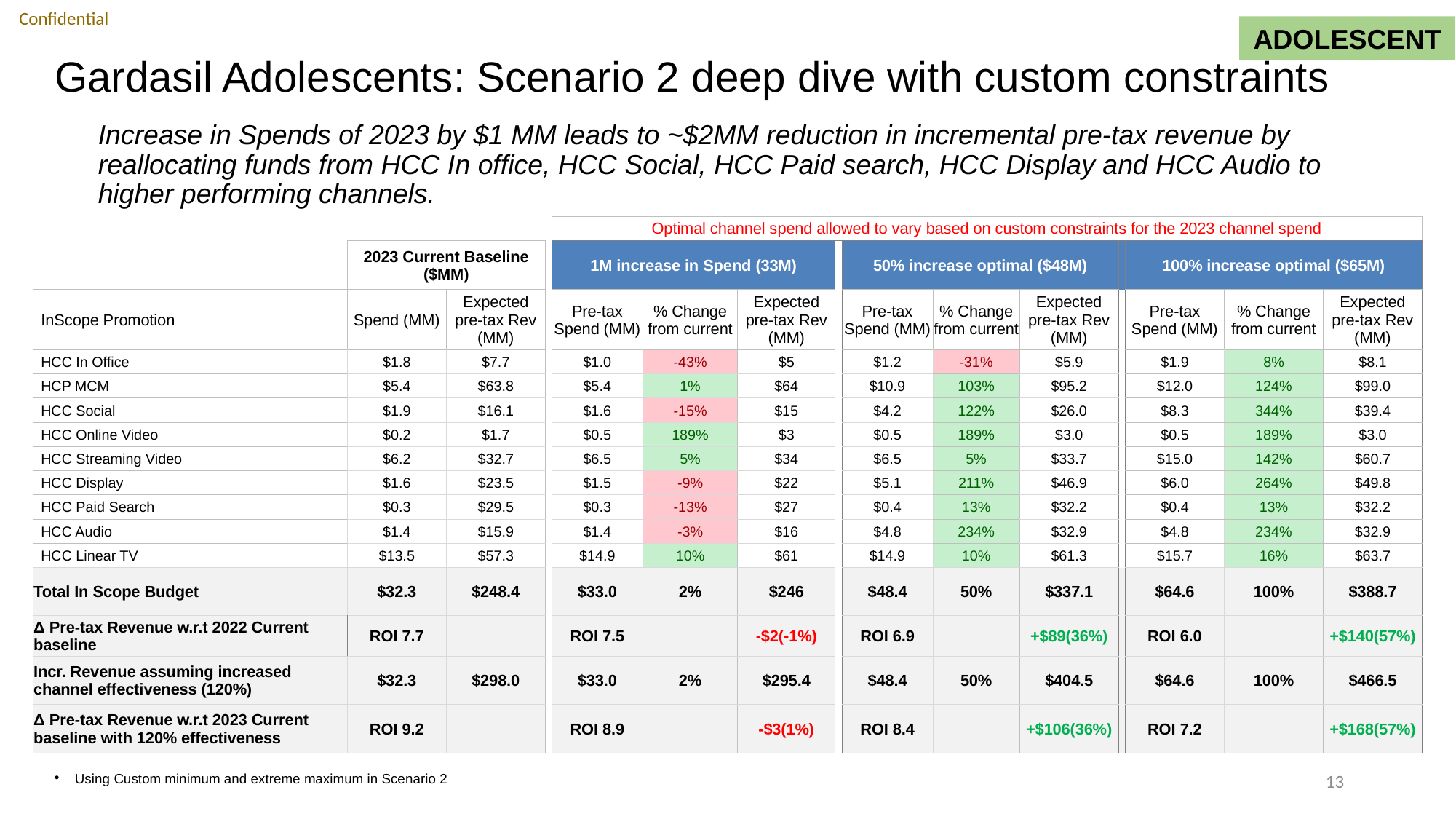

ADOLESCENT
# Gardasil Adolescents: Scenario 2 deep dive with custom constraints
Increase in Spends of 2023 by $1 MM leads to ~$2MM reduction in incremental pre-tax revenue by reallocating funds from HCC In office, HCC Social, HCC Paid search, HCC Display and HCC Audio to higher performing channels.
|  |  |  |  | Optimal channel spend allowed to vary based on custom constraints for the 2023 channel spend |  |  |  |  |  |  |  |  |  |  |
| --- | --- | --- | --- | --- | --- | --- | --- | --- | --- | --- | --- | --- | --- | --- |
|  | 2023 Current Baseline ($MM) |  |  | 1M increase in Spend (33M) |  |  |  | 50% increase optimal ($48M) |  |  |  | 100% increase optimal ($65M) |  |  |
| InScope Promotion | Spend (MM) | Expected pre-tax Rev (MM) |  | Pre-tax Spend (MM) | % Change from current | Expected pre-tax Rev (MM) |  | Pre-tax Spend (MM) | % Change from current | Expected pre-tax Rev (MM) |  | Pre-tax Spend (MM) | % Change from current | Expected pre-tax Rev (MM) |
| HCC In Office | $1.8 | $7.7 |  | $1.0 | -43% | $5 |  | $1.2 | -31% | $5.9 |  | $1.9 | 8% | $8.1 |
| HCP MCM | $5.4 | $63.8 |  | $5.4 | 1% | $64 |  | $10.9 | 103% | $95.2 |  | $12.0 | 124% | $99.0 |
| HCC Social | $1.9 | $16.1 |  | $1.6 | -15% | $15 |  | $4.2 | 122% | $26.0 |  | $8.3 | 344% | $39.4 |
| HCC Online Video | $0.2 | $1.7 |  | $0.5 | 189% | $3 |  | $0.5 | 189% | $3.0 |  | $0.5 | 189% | $3.0 |
| HCC Streaming Video | $6.2 | $32.7 |  | $6.5 | 5% | $34 |  | $6.5 | 5% | $33.7 |  | $15.0 | 142% | $60.7 |
| HCC Display | $1.6 | $23.5 |  | $1.5 | -9% | $22 |  | $5.1 | 211% | $46.9 |  | $6.0 | 264% | $49.8 |
| HCC Paid Search | $0.3 | $29.5 |  | $0.3 | -13% | $27 |  | $0.4 | 13% | $32.2 |  | $0.4 | 13% | $32.2 |
| HCC Audio | $1.4 | $15.9 |  | $1.4 | -3% | $16 |  | $4.8 | 234% | $32.9 |  | $4.8 | 234% | $32.9 |
| HCC Linear TV | $13.5 | $57.3 |  | $14.9 | 10% | $61 |  | $14.9 | 10% | $61.3 |  | $15.7 | 16% | $63.7 |
| Total In Scope Budget | $32.3 | $248.4 |  | $33.0 | 2% | $246 |  | $48.4 | 50% | $337.1 |  | $64.6 | 100% | $388.7 |
| Δ Pre-tax Revenue w.r.t 2022 Current baseline | ROI 7.7 |  |  | ROI 7.5 |  | -$2(-1%) |  | ROI 6.9 |  | +$89(36%) |  | ROI 6.0 |  | +$140(57%) |
| Incr. Revenue assuming increased channel effectiveness (120%) | $32.3 | $298.0 |  | $33.0 | 2% | $295.4 |  | $48.4 | 50% | $404.5 |  | $64.6 | 100% | $466.5 |
| Δ Pre-tax Revenue w.r.t 2023 Current baseline with 120% effectiveness | ROI 9.2 |  |  | ROI 8.9 |  | -$3(1%) |  | ROI 8.4 |  | +$106(36%) |  | ROI 7.2 |  | +$168(57%) |
13
Using Custom minimum and extreme maximum in Scenario 2